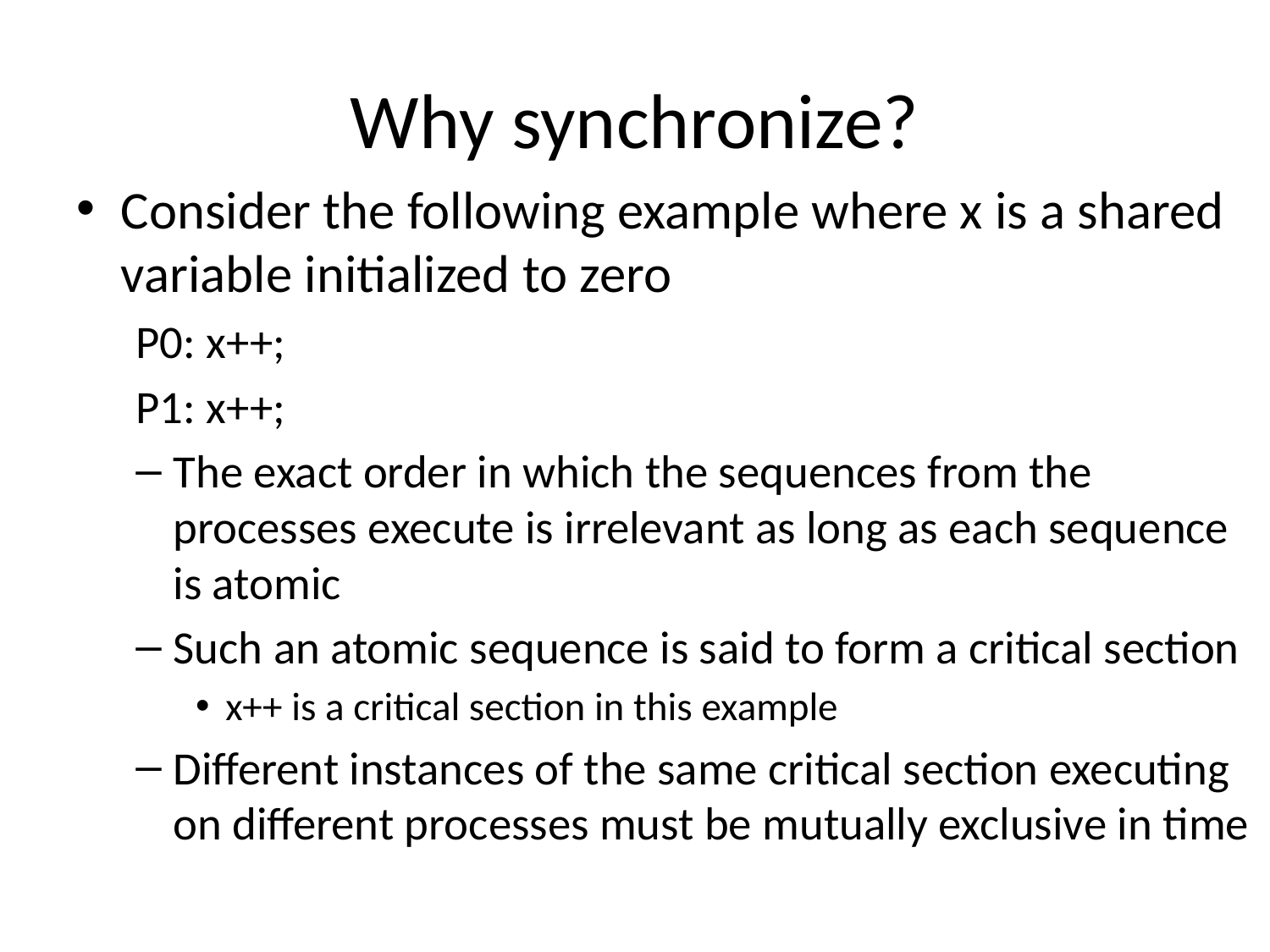

# Why synchronize?
Consider the following example where x is a shared variable initialized to zero
P0: x++;
P1: x++;
The exact order in which the sequences from the processes execute is irrelevant as long as each sequence is atomic
Such an atomic sequence is said to form a critical section
x++ is a critical section in this example
Different instances of the same critical section executing on different processes must be mutually exclusive in time